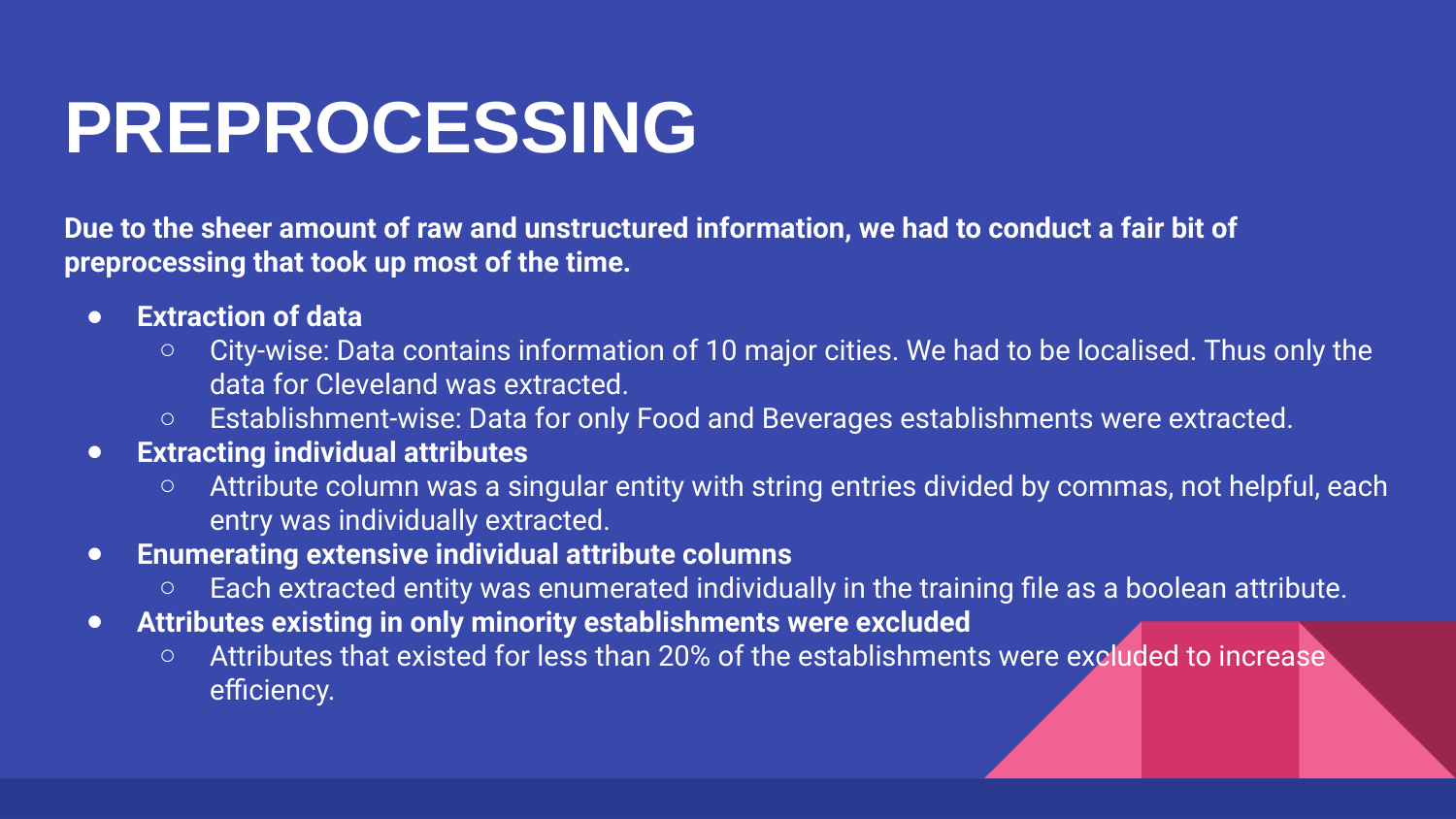

# PREPROCESSING
Due to the sheer amount of raw and unstructured information, we had to conduct a fair bit of preprocessing that took up most of the time.
Extraction of data
City-wise: Data contains information of 10 major cities. We had to be localised. Thus only the data for Cleveland was extracted.
Establishment-wise: Data for only Food and Beverages establishments were extracted.
Extracting individual attributes
Attribute column was a singular entity with string entries divided by commas, not helpful, each entry was individually extracted.
Enumerating extensive individual attribute columns
Each extracted entity was enumerated individually in the training file as a boolean attribute.
Attributes existing in only minority establishments were excluded
Attributes that existed for less than 20% of the establishments were excluded to increase efficiency.